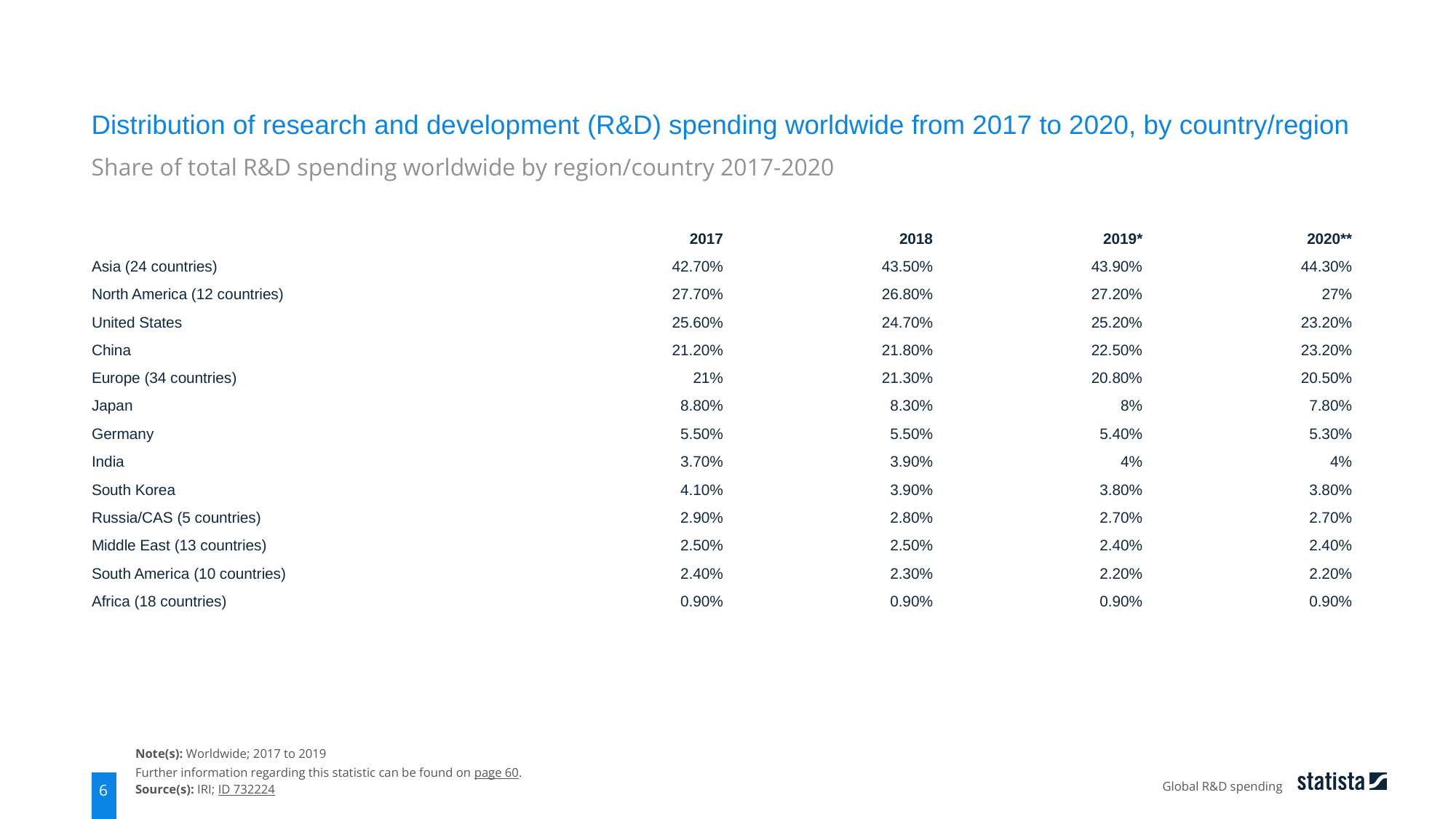

Distribution of research and development (R&D) spending worldwide from 2017 to 2020, by country/region
Share of total R&D spending worldwide by region/country 2017-2020
|  | 2017 | 2018 | 2019\* | 2020\*\* |
| --- | --- | --- | --- | --- |
| Asia (24 countries) | 42.70% | 43.50% | 43.90% | 44.30% |
| North America (12 countries) | 27.70% | 26.80% | 27.20% | 27% |
| United States | 25.60% | 24.70% | 25.20% | 23.20% |
| China | 21.20% | 21.80% | 22.50% | 23.20% |
| Europe (34 countries) | 21% | 21.30% | 20.80% | 20.50% |
| Japan | 8.80% | 8.30% | 8% | 7.80% |
| Germany | 5.50% | 5.50% | 5.40% | 5.30% |
| India | 3.70% | 3.90% | 4% | 4% |
| South Korea | 4.10% | 3.90% | 3.80% | 3.80% |
| Russia/CAS (5 countries) | 2.90% | 2.80% | 2.70% | 2.70% |
| Middle East (13 countries) | 2.50% | 2.50% | 2.40% | 2.40% |
| South America (10 countries) | 2.40% | 2.30% | 2.20% | 2.20% |
| Africa (18 countries) | 0.90% | 0.90% | 0.90% | 0.90% |
Note(s): Worldwide; 2017 to 2019
Further information regarding this statistic can be found on page 60.
Source(s): IRI; ID 732224
Global R&D spending

6